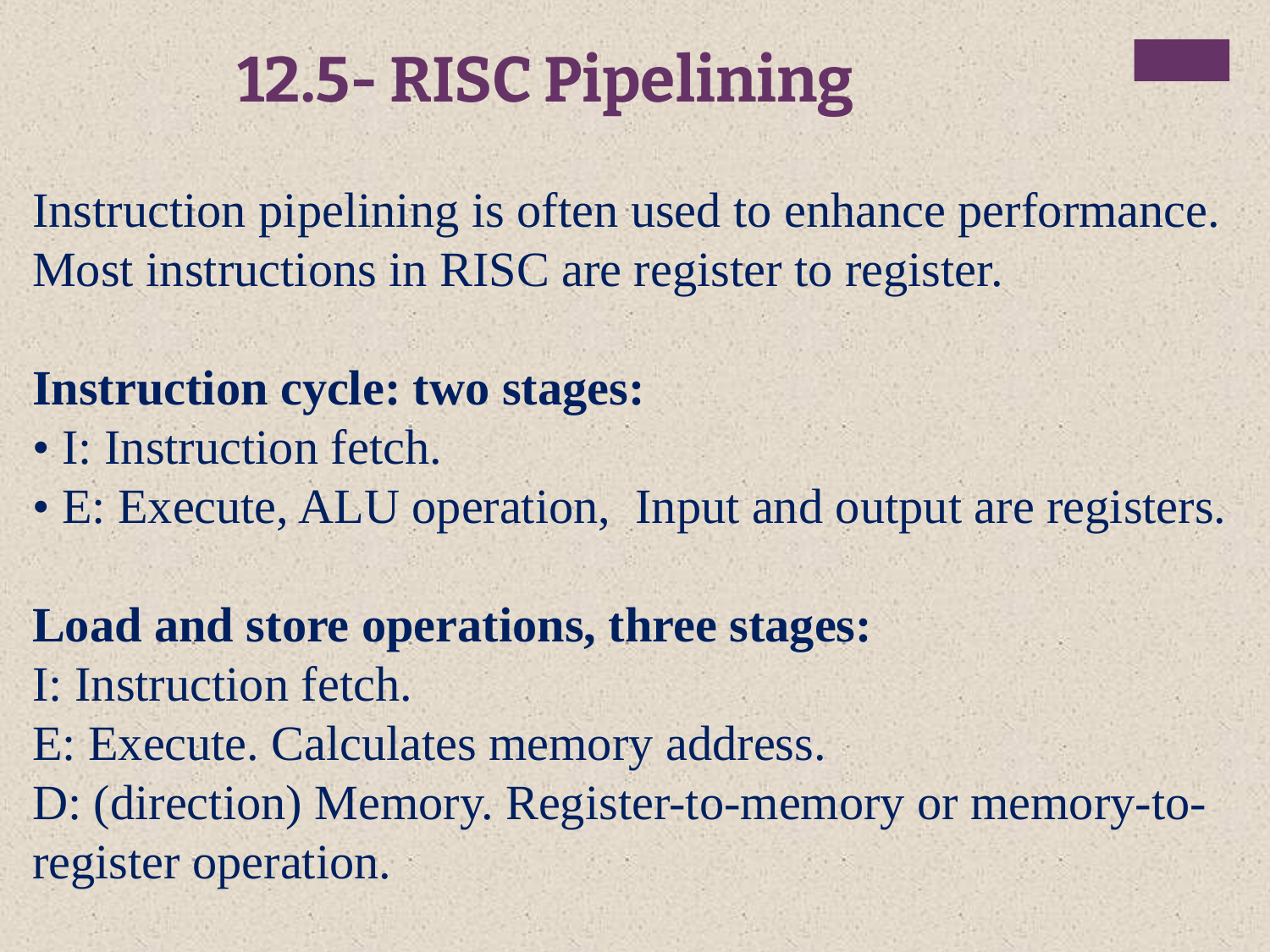

12.5- RISC Pipelining
Instruction pipelining is often used to enhance performance. Most instructions in RISC are register to register.

Instruction cycle: two stages:
• I: Instruction fetch.
• E: Execute, ALU operation,  Input and output are registers.

Load and store operations, three stages:
I: Instruction fetch.
E: Execute. Calculates memory address.
D: (direction) Memory. Register-to-memory or memory-to-register operation.